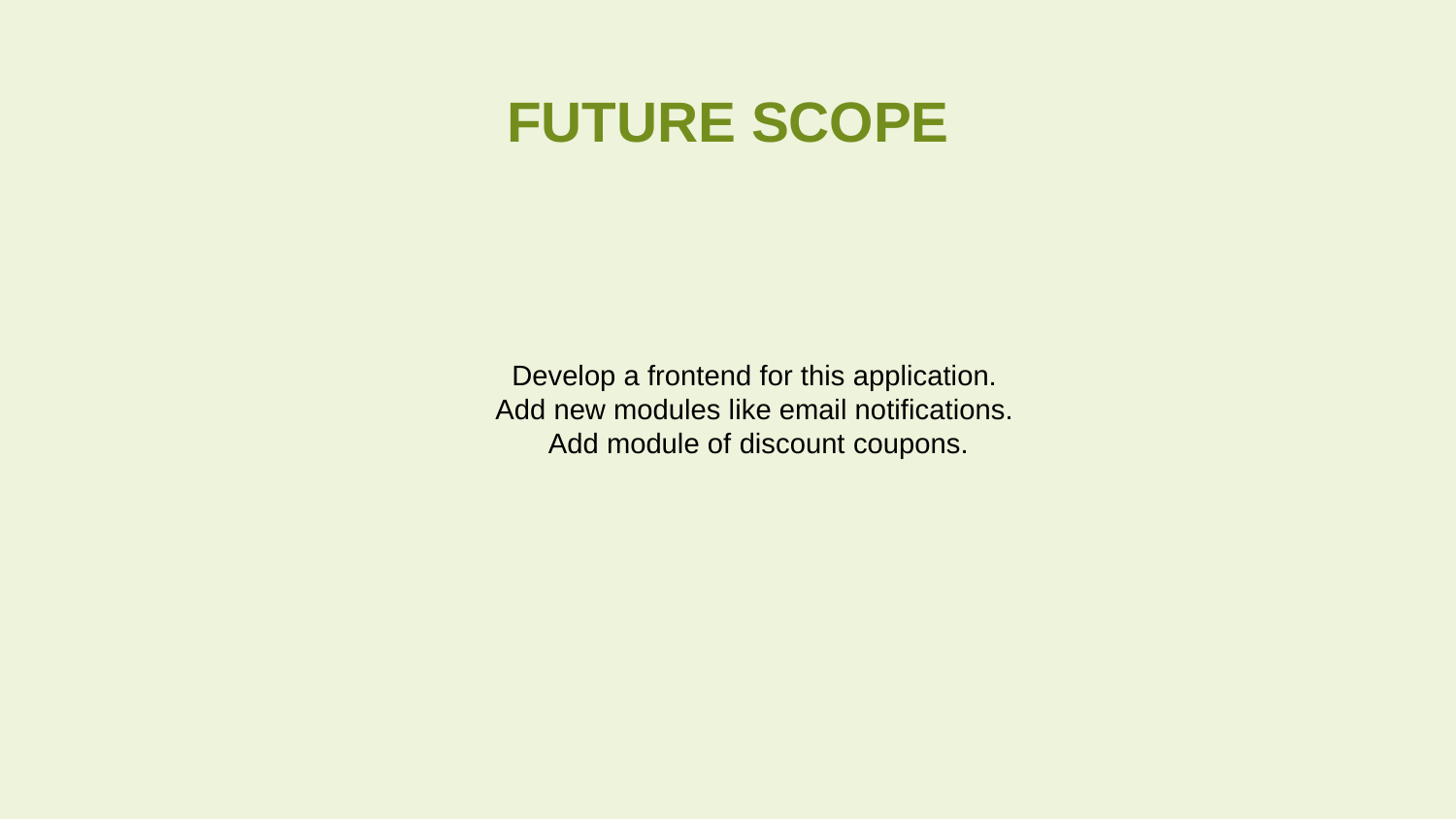

# FUTURE SCOPE
Develop a frontend for this application.
Add new modules like email notifications.
Add module of discount coupons.